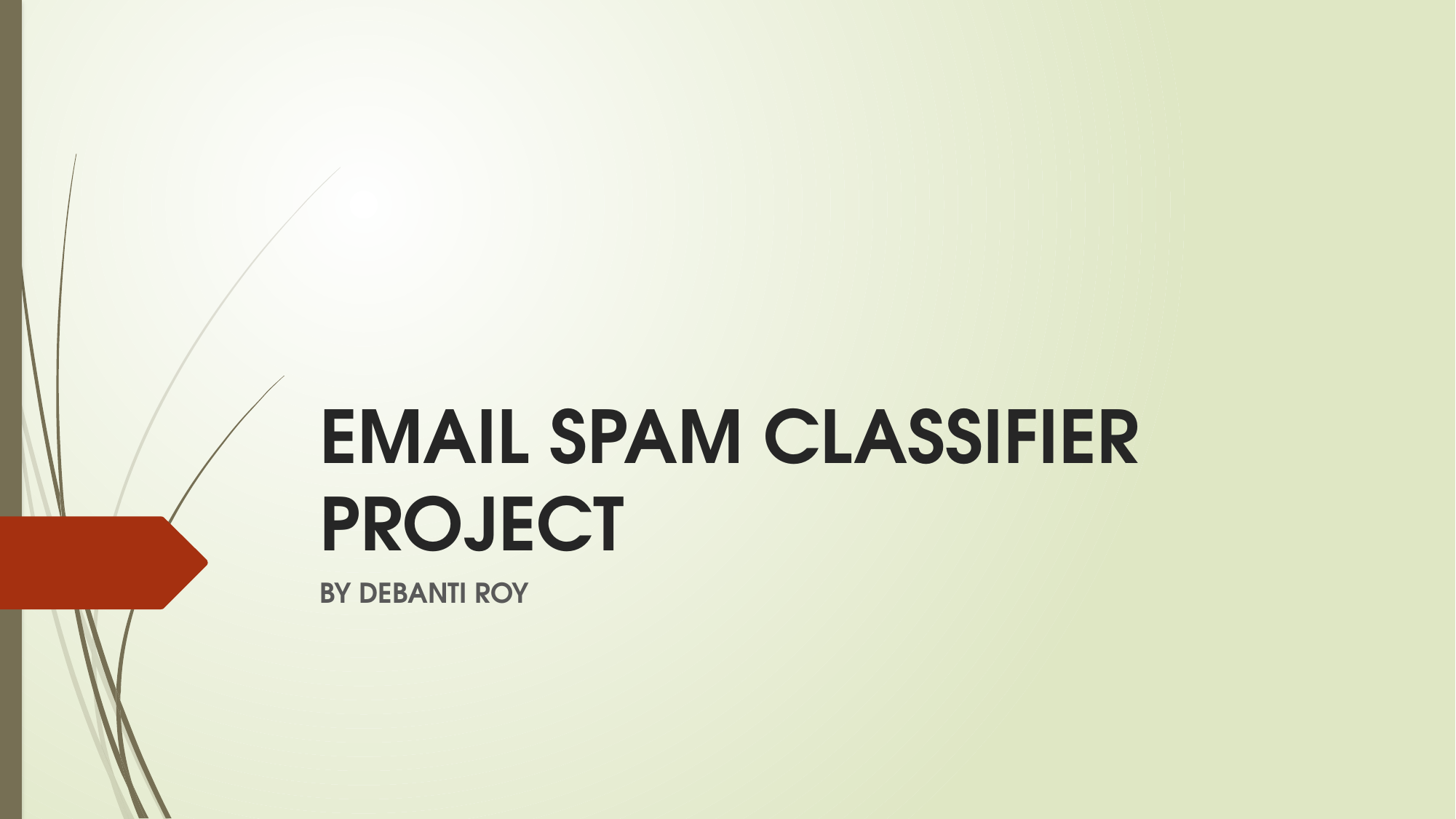

# EMAIL SPAM CLASSIFIER PROJECT
BY DEBANTI ROY